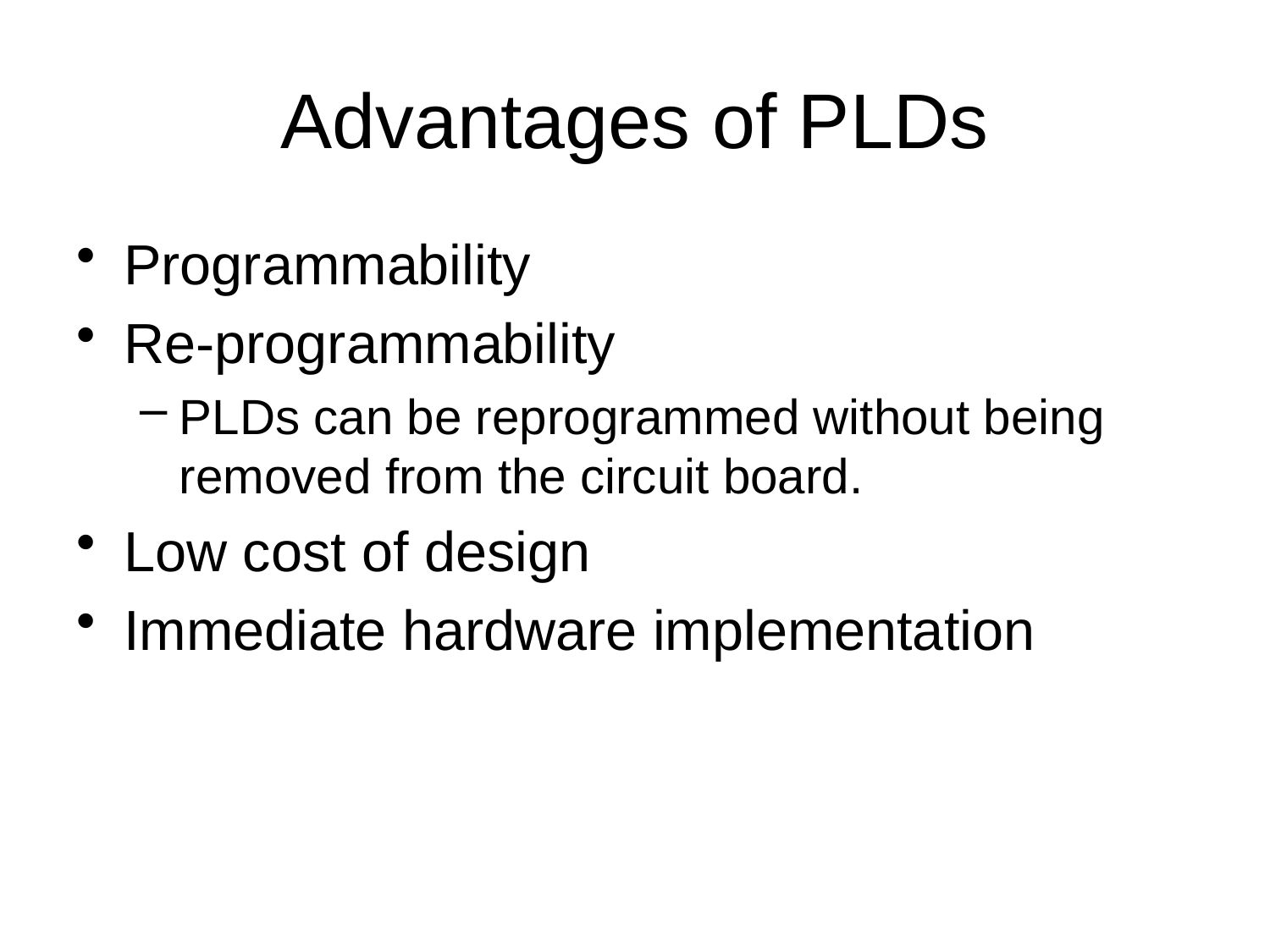

# Advantages of PLDs
Programmability
Re-programmability
PLDs can be reprogrammed without being removed from the circuit board.
Low cost of design
Immediate hardware implementation